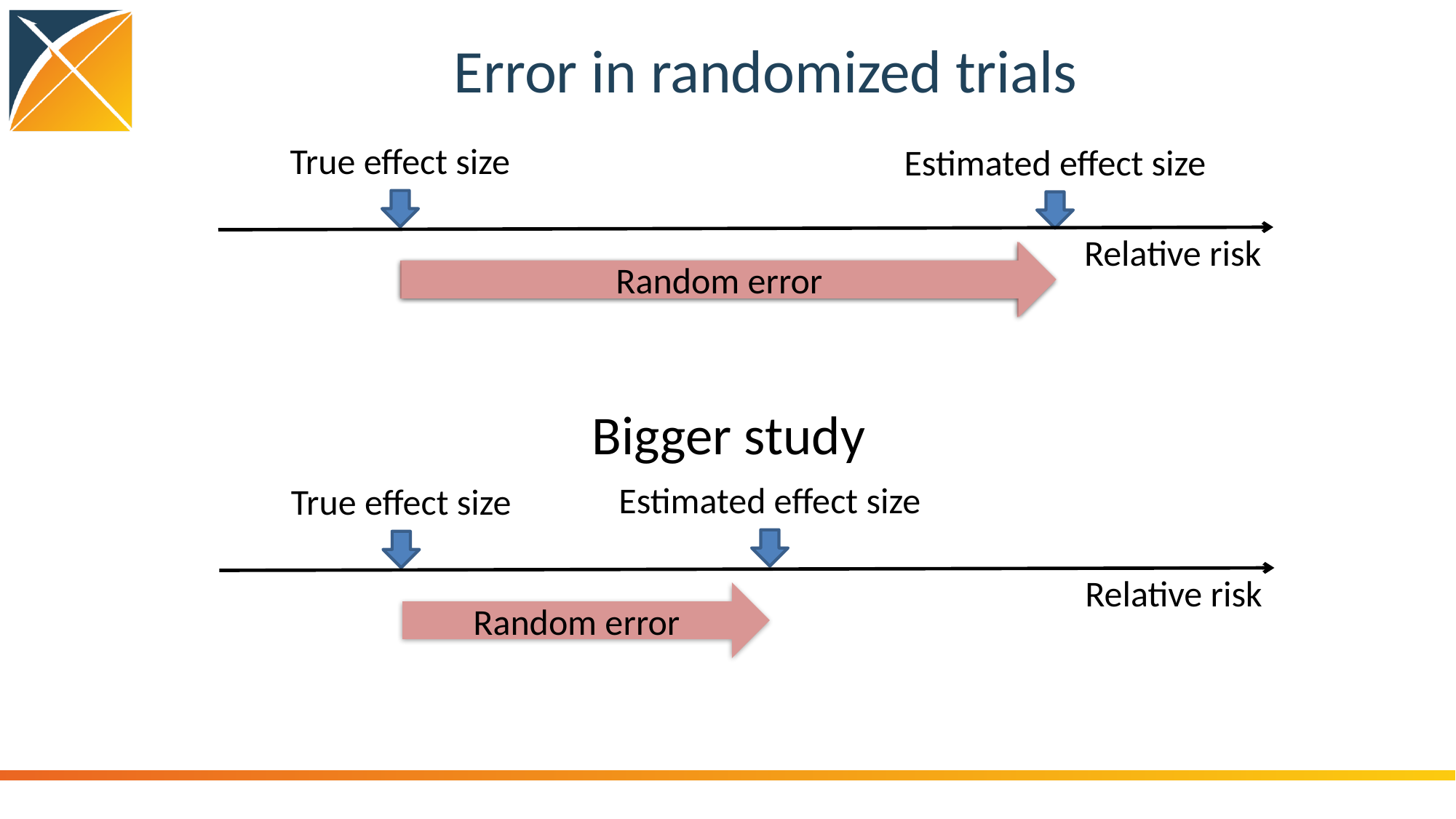

# Error in randomized trials
True effect size

Estimated effect size

Relative risk
Random error
Error
Bigger study
Estimated effect size
True effect size

Relative risk
Random error